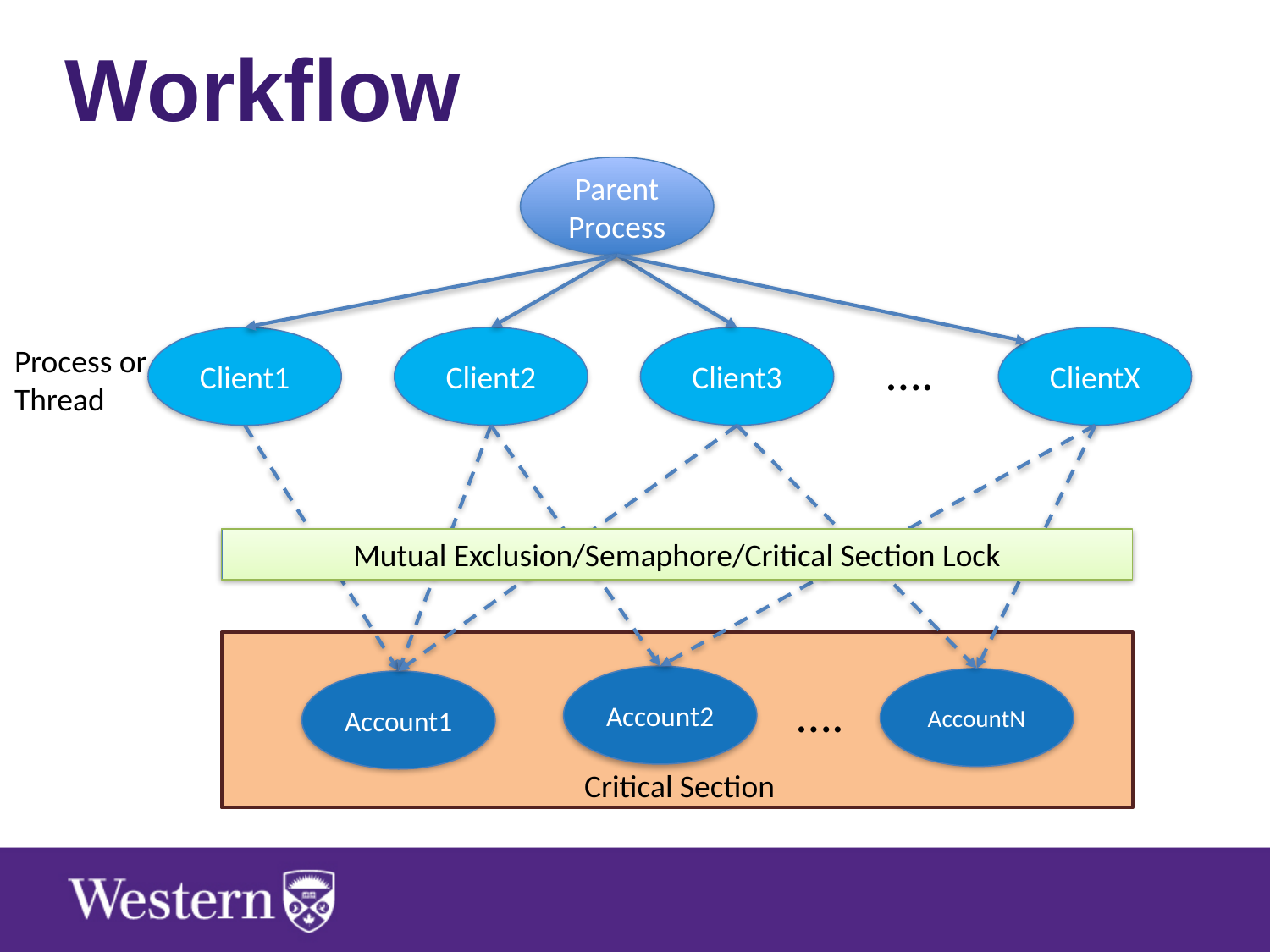

Workflow
Parent Process
Client1
Client2
Client3
ClientX
Process or Thread
….
Mutual Exclusion/Semaphore/Critical Section Lock

Account2
AccountN
Account1
….
Critical Section